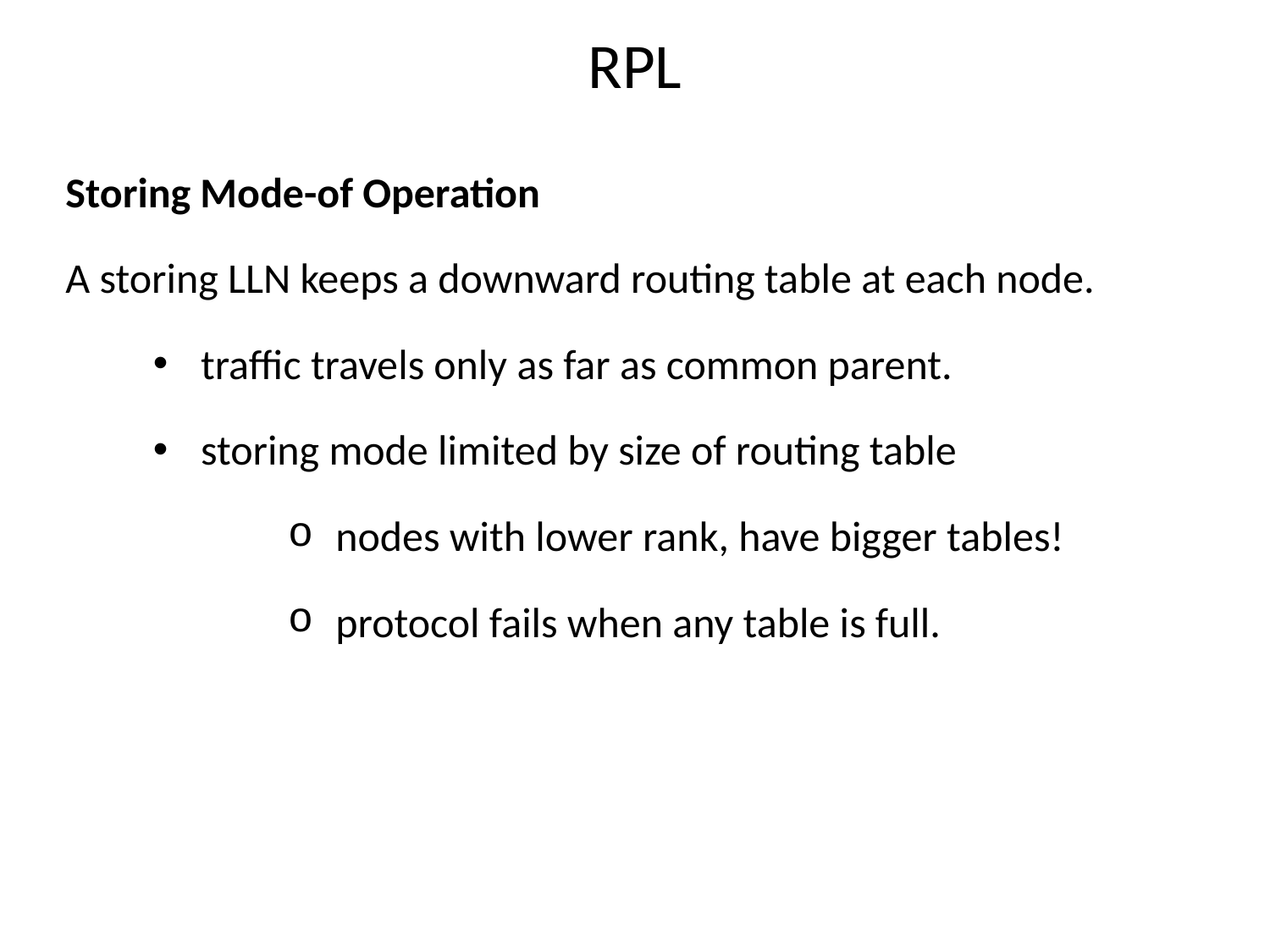

# RPL
Storing Mode-of Operation
A storing LLN keeps a downward routing table at each node.
traffic travels only as far as common parent.
storing mode limited by size of routing table
nodes with lower rank, have bigger tables!
protocol fails when any table is full.